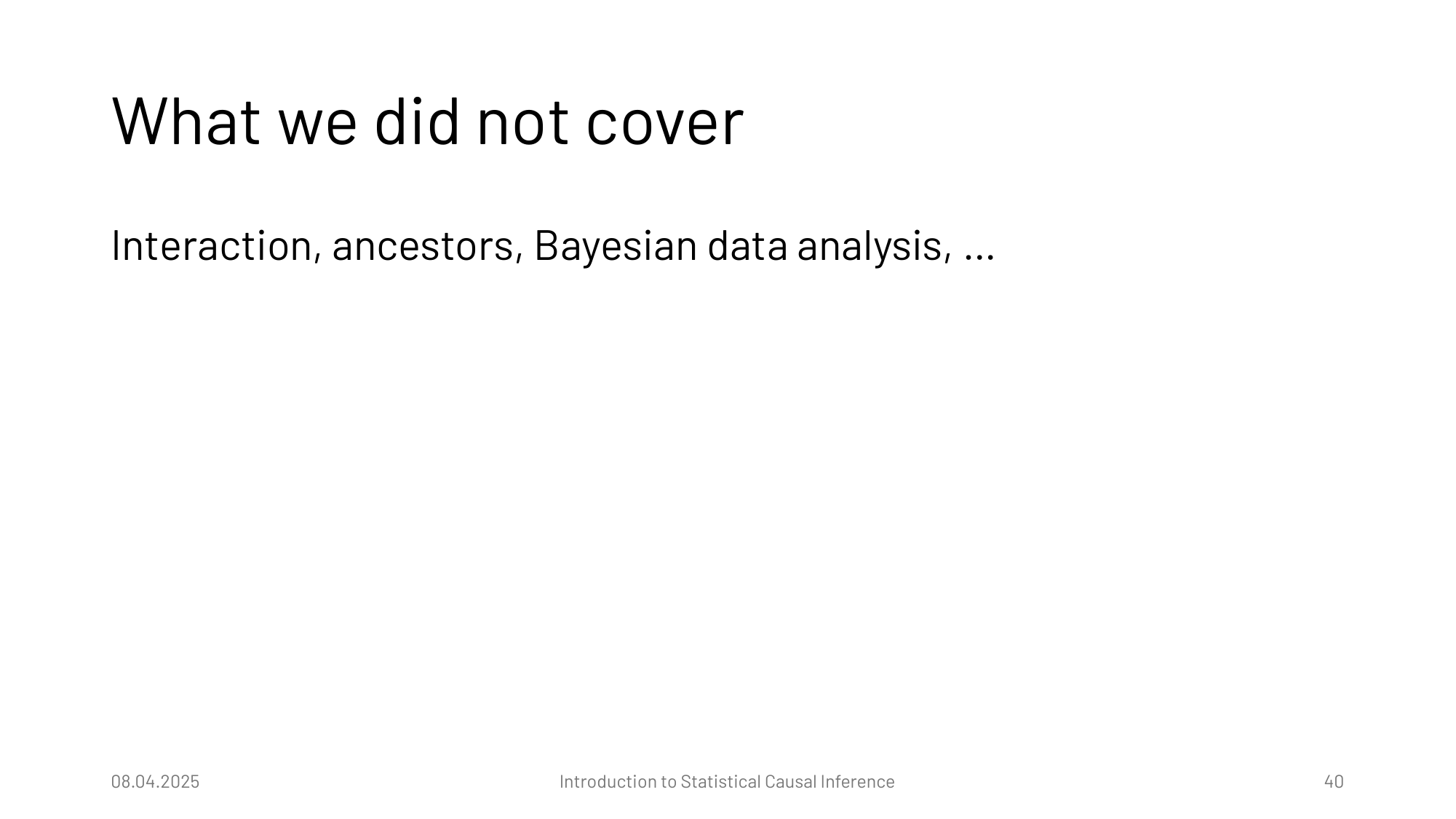

# What we did not cover
Interaction, ancestors, Bayesian data analysis, …
08.04.2025
Introduction to Statistical Causal Inference
40